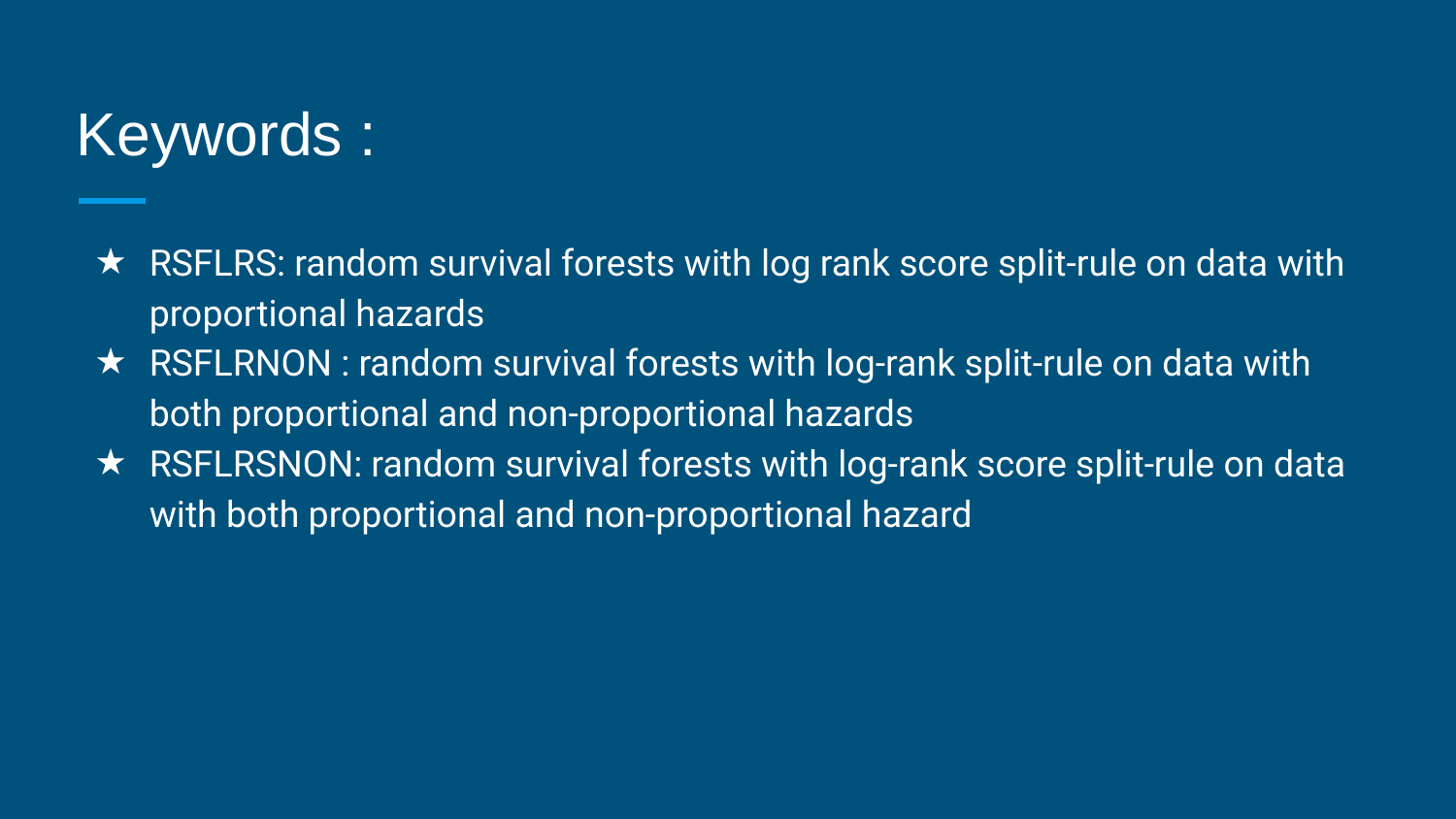

# Keywords :

RSFLRS: random survival forests with log rank score split-rule on data with proportional hazards
RSFLRNON : random survival forests with log-rank split-rule on data with both proportional and non-proportional hazards
RSFLRSNON: random survival forests with log-rank score split-rule on data with both proportional and non-proportional hazard